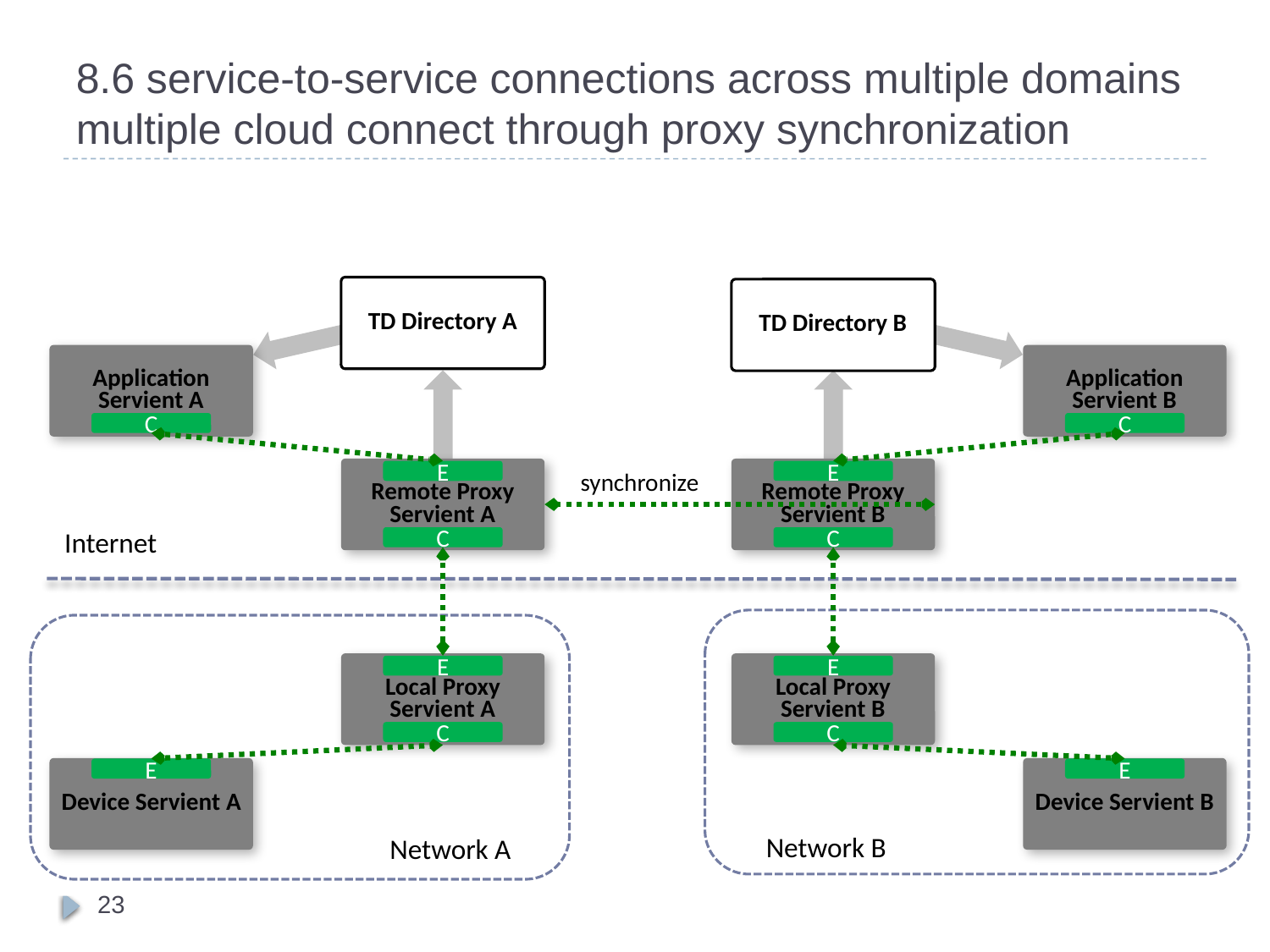

# 8.6 service-to-service connections across multiple domains multiple cloud connect through proxy synchronization

TD Directory A
TD Directory B

Application
Servient B
Application
Servient A

C
C
Remote Proxy
Servient B
Remote Proxy
Servient A
synchronize
E
E
Internet
C
C

Local Proxy
Servient B
Local Proxy
Servient A
E
E
C
C
Device Servient B
Device Servient A
E
E
Network B
Network A
23